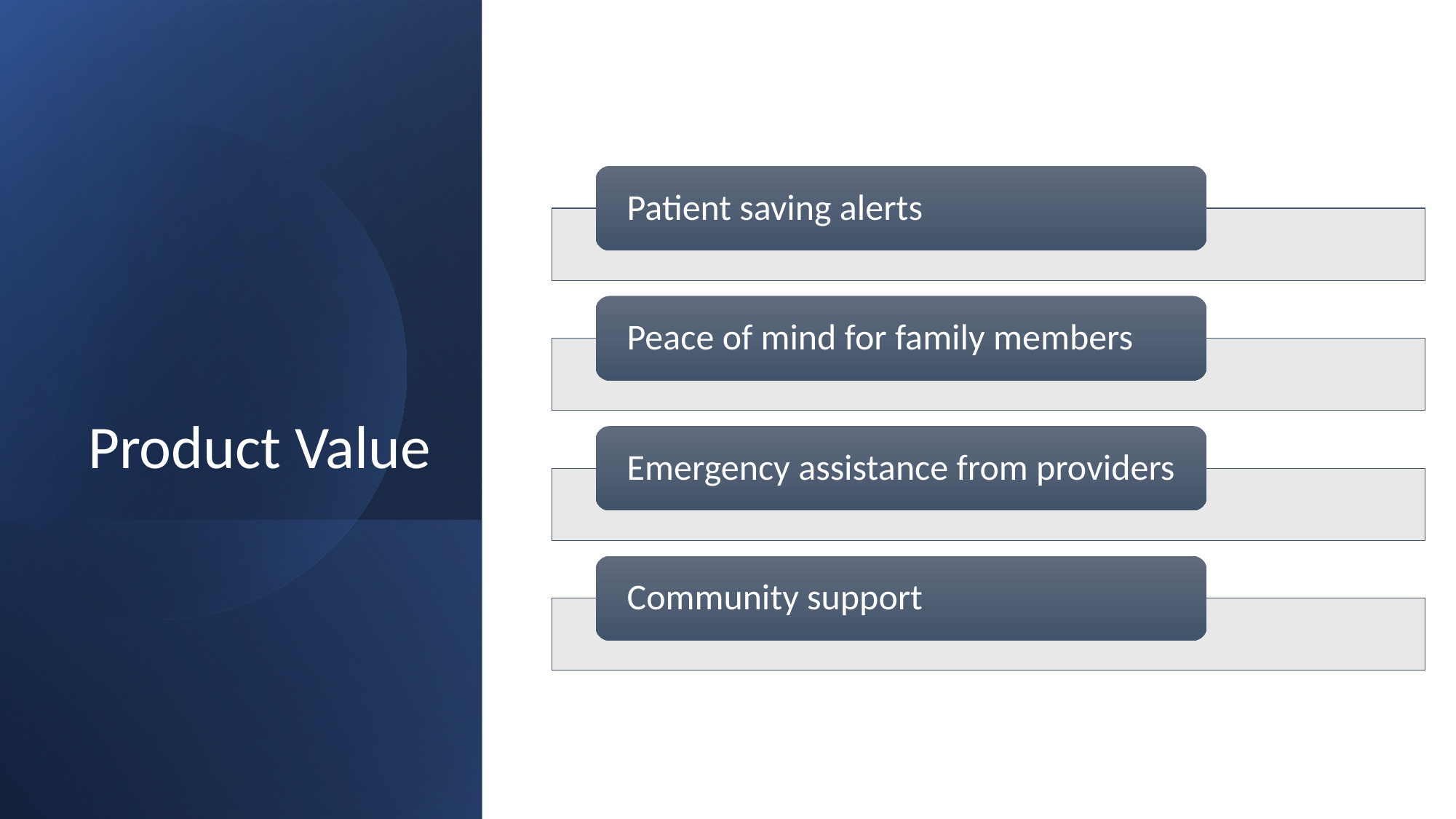

Patient saving alerts
Peace of mind for family members
Emergency assistance from providers
Community support

# Product Value